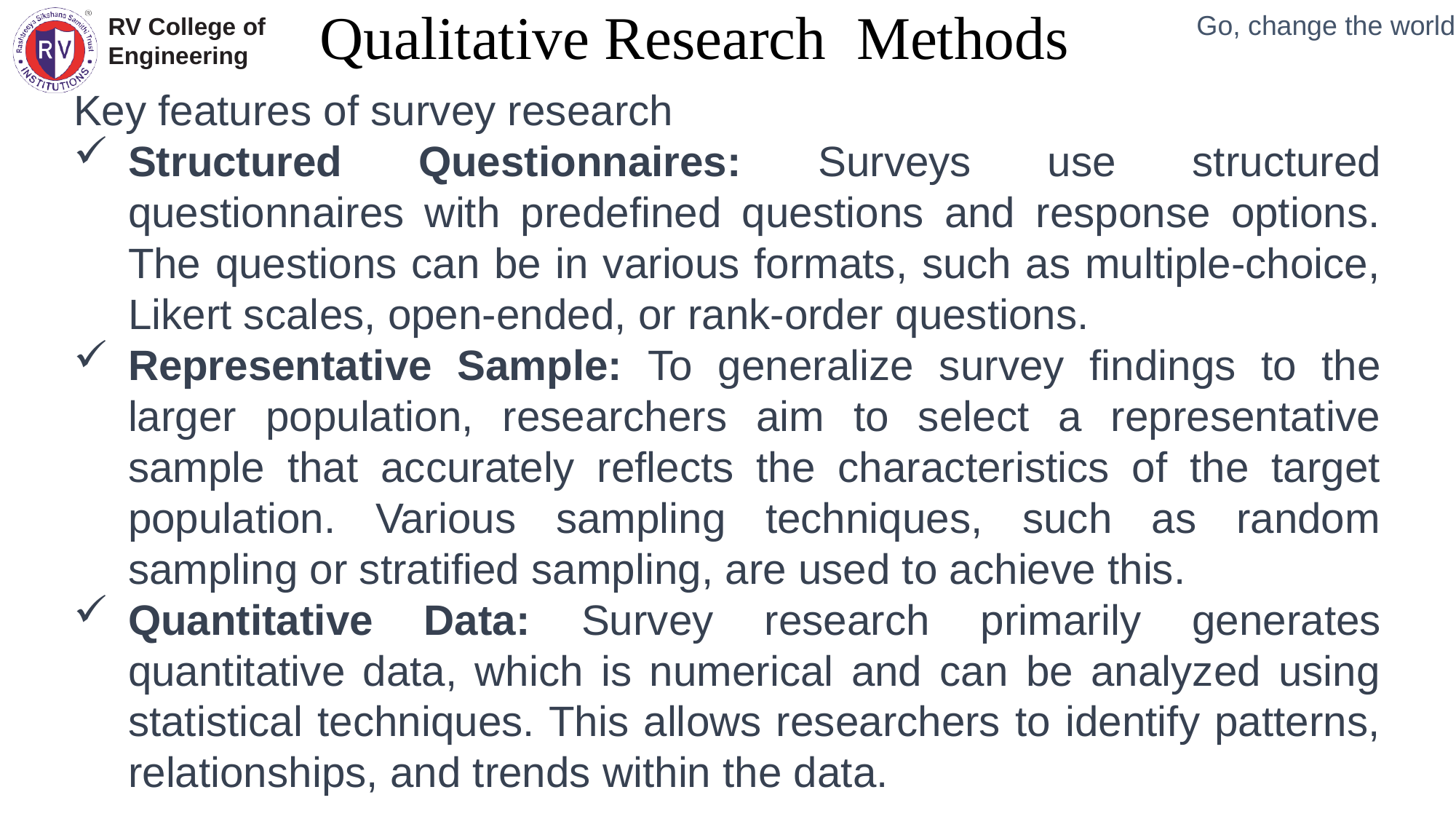

Qualitative Research  Methods
Mechanical  Engineering Department
Key features of survey research
Structured Questionnaires: Surveys use structured questionnaires with predefined questions and response options. The questions can be in various formats, such as multiple-choice, Likert scales, open-ended, or rank-order questions.
Representative Sample: To generalize survey findings to the larger population, researchers aim to select a representative sample that accurately reflects the characteristics of the target population. Various sampling techniques, such as random sampling or stratified sampling, are used to achieve this.
Quantitative Data: Survey research primarily generates quantitative data, which is numerical and can be analyzed using statistical techniques. This allows researchers to identify patterns, relationships, and trends within the data.